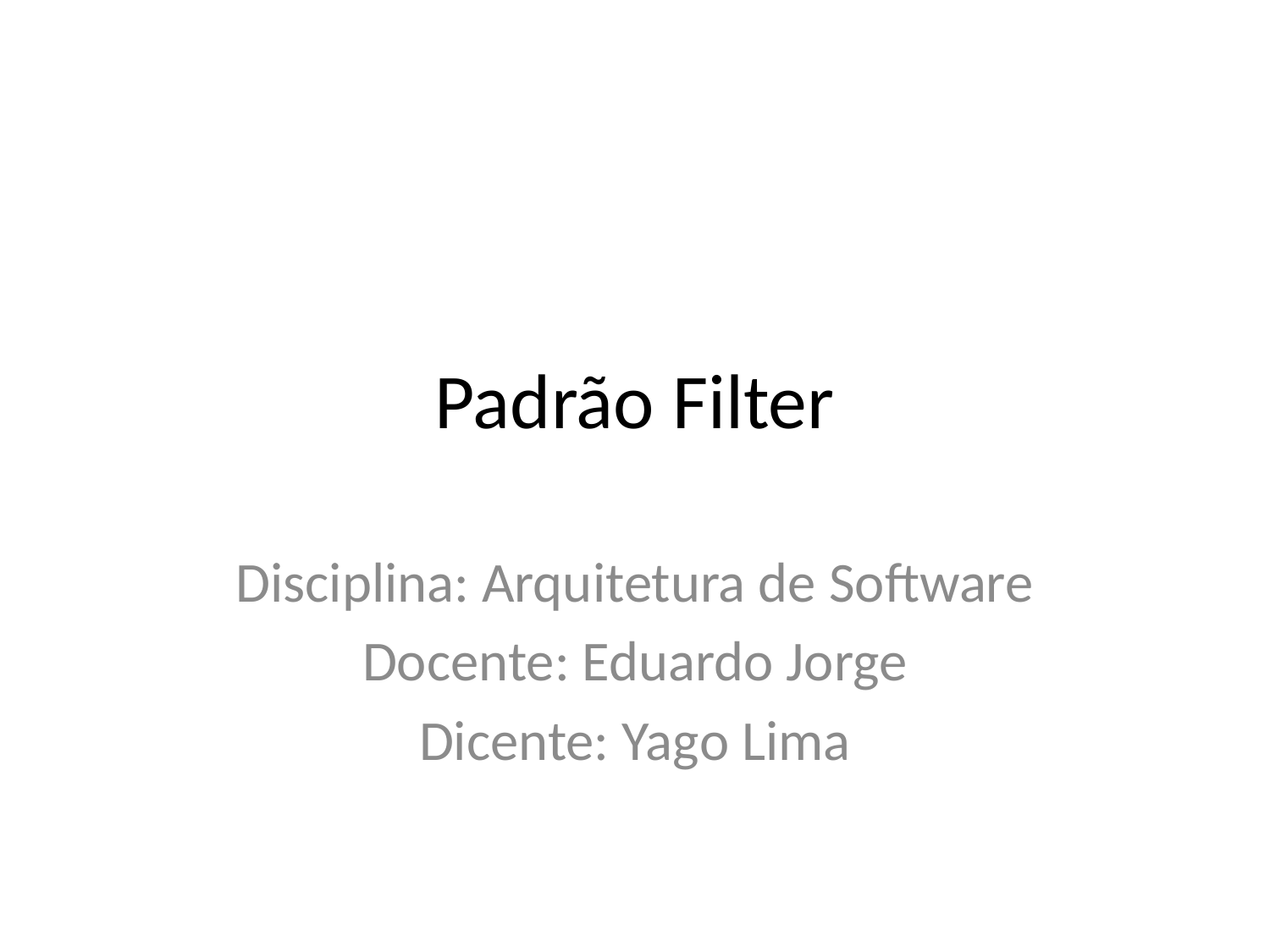

# Padrão Filter
Disciplina: Arquitetura de Software
Docente: Eduardo Jorge
Dicente: Yago Lima